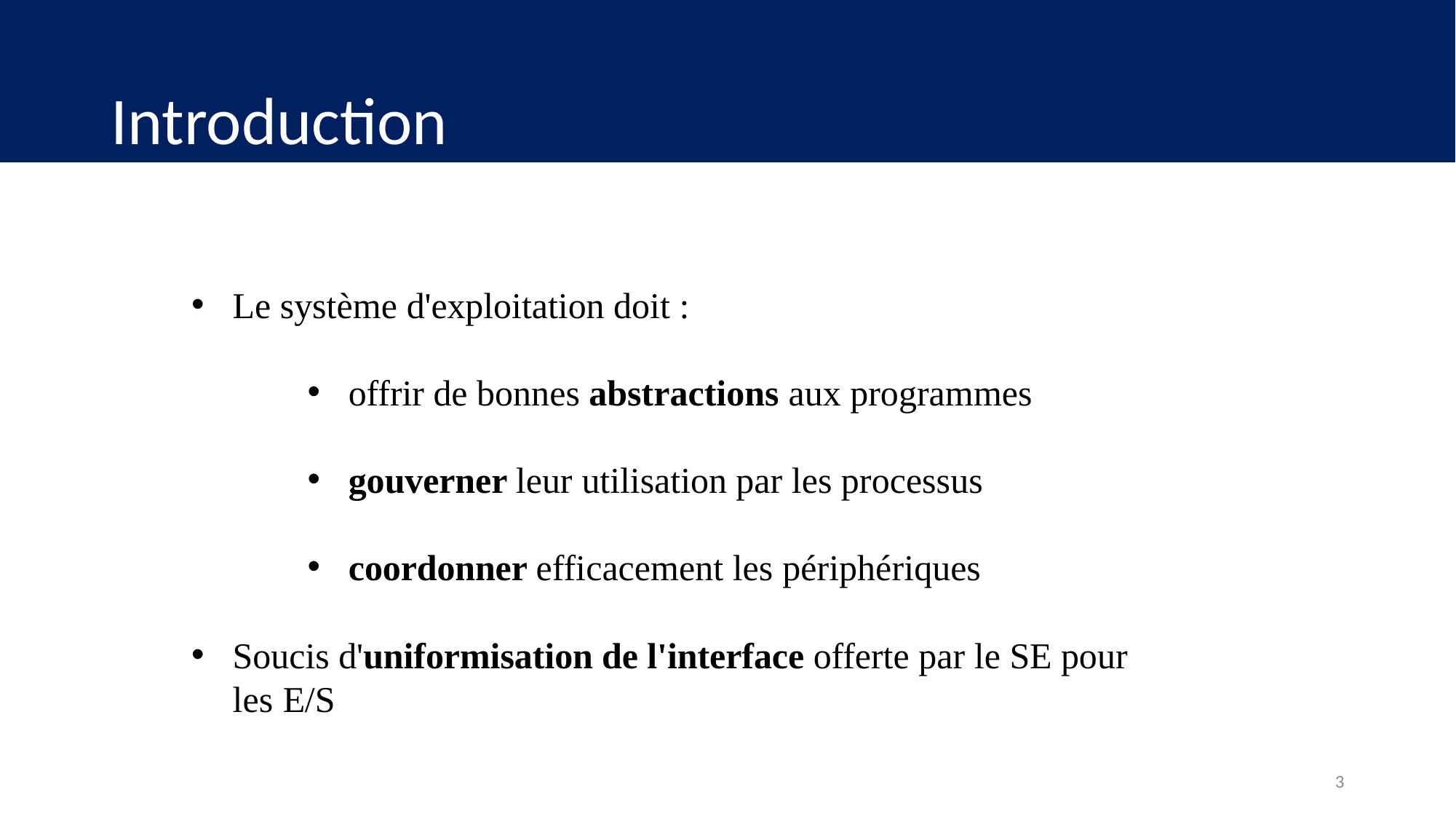

# Introduction
Le système d'exploitation doit :
offrir de bonnes abstractions aux programmes
gouverner leur utilisation par les processus
coordonner efficacement les périphériques

Soucis d'uniformisation de l'interface offerte par le SE pour les E/S
3